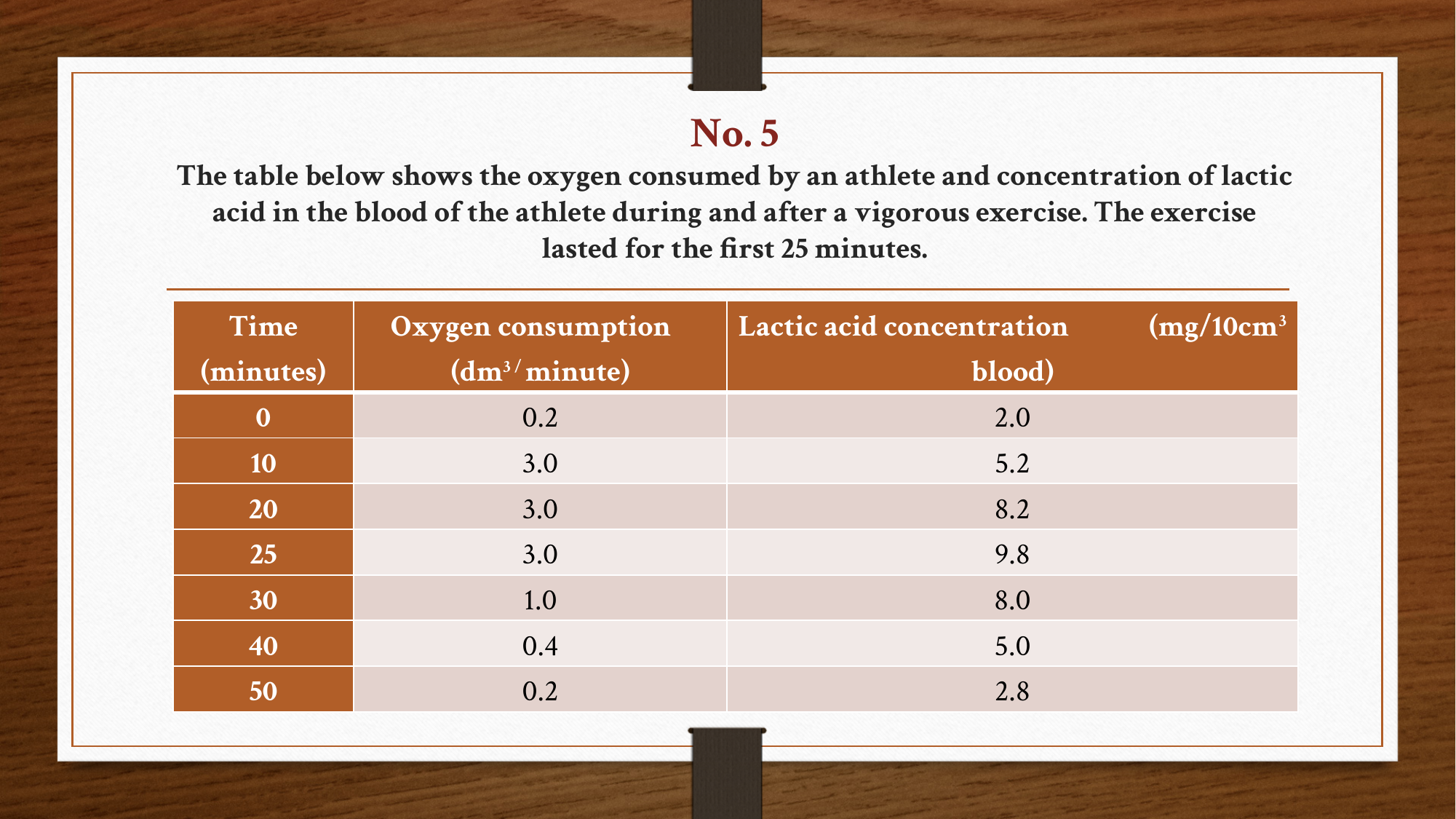

# No. 5 The table below shows the oxygen consumed by an athlete and concentration of lactic acid in the blood of the athlete during and after a vigorous exercise. The exercise lasted for the first 25 minutes.
| Time (minutes) | Oxygen consumption (dm3 / minute) | Lactic acid concentration (mg/10cm3 blood) |
| --- | --- | --- |
| 0 | 0.2 | 2.0 |
| 10 | 3.0 | 5.2 |
| 20 | 3.0 | 8.2 |
| 25 | 3.0 | 9.8 |
| 30 | 1.0 | 8.0 |
| 40 | 0.4 | 5.0 |
| 50 | 0.2 | 2.8 |